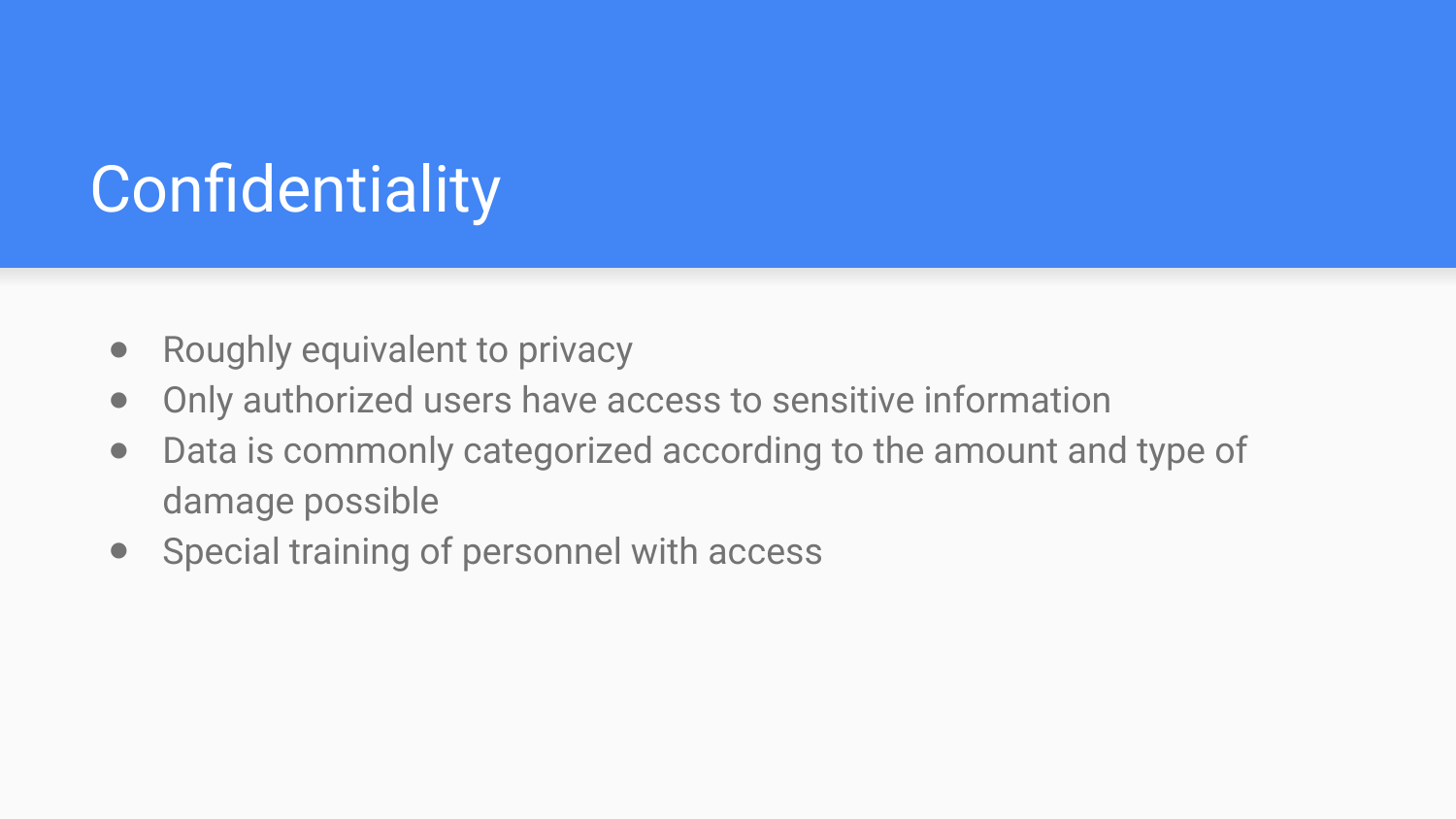

# Confidentiality
Roughly equivalent to privacy
Only authorized users have access to sensitive information
Data is commonly categorized according to the amount and type of damage possible
Special training of personnel with access